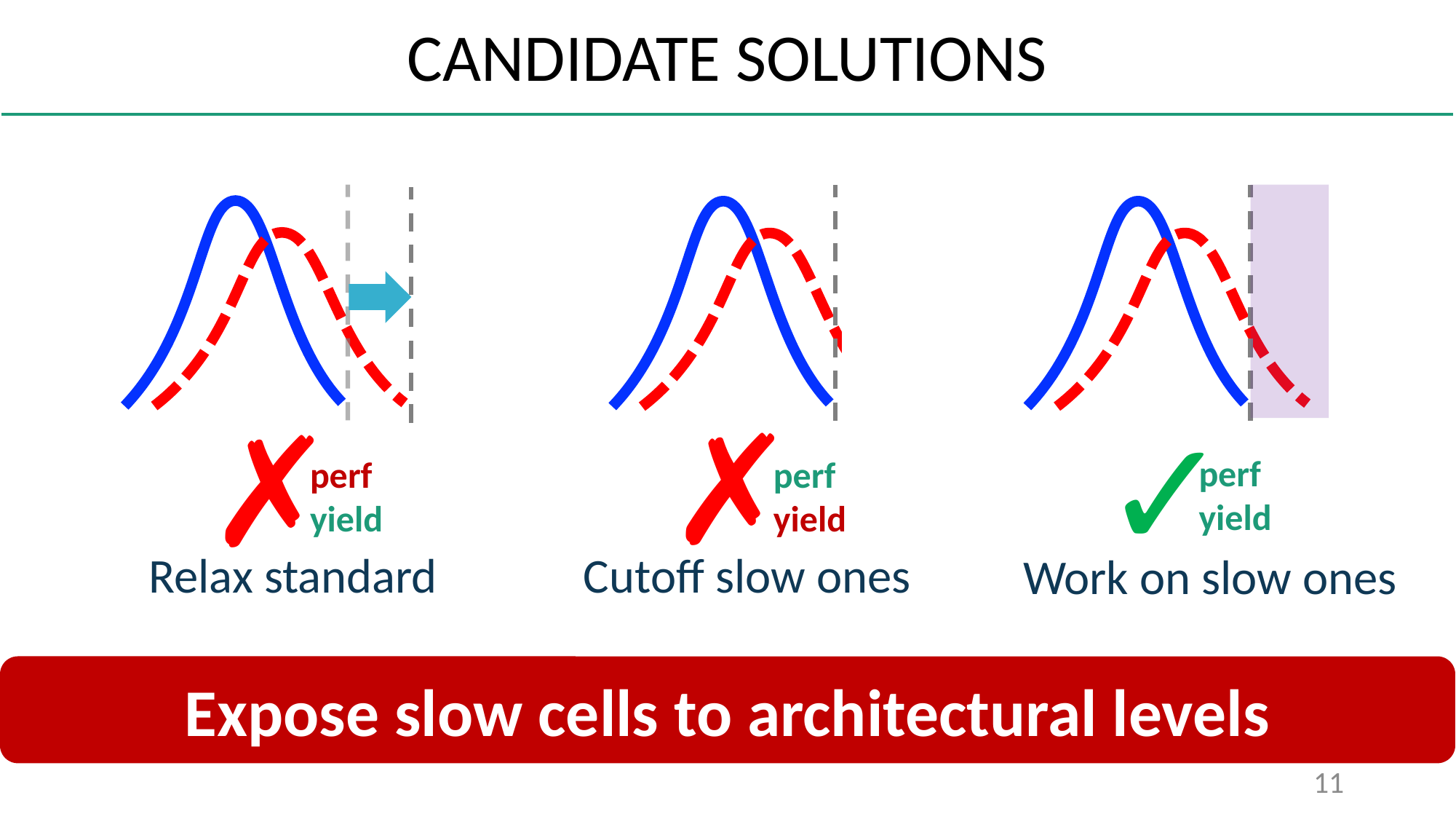

# CANDIDATE SOLUTIONS

Relax standard

Work on slow ones

Cutoff slow ones
✗
perf
yield
✗
perf
yield
✓
perf
yield
Expose slow cells to architectural levels
11